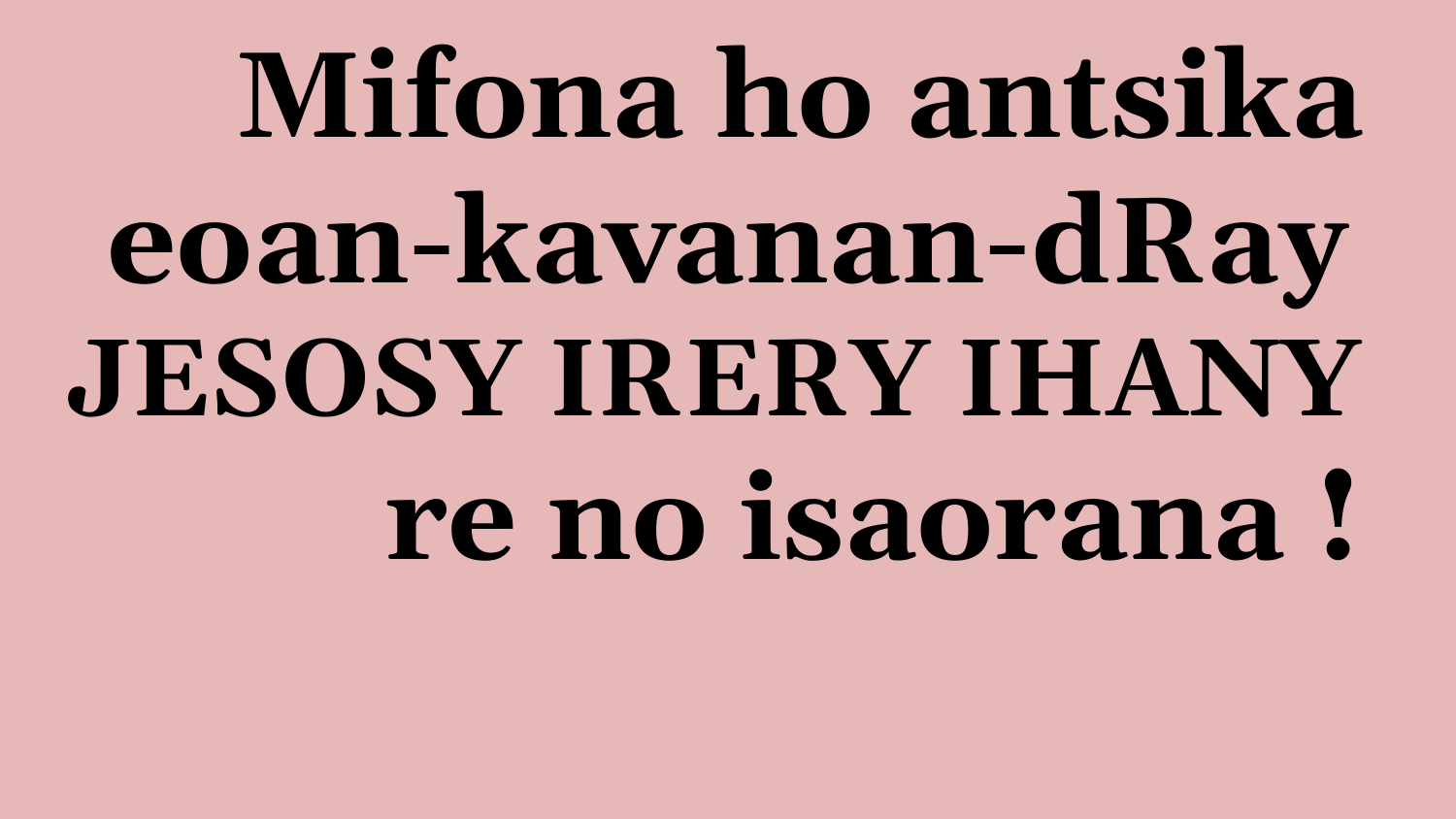

# Mifona ho antsika eoan-kavanan-dRay JESOSY IRERY IHANY 		re no isaorana !